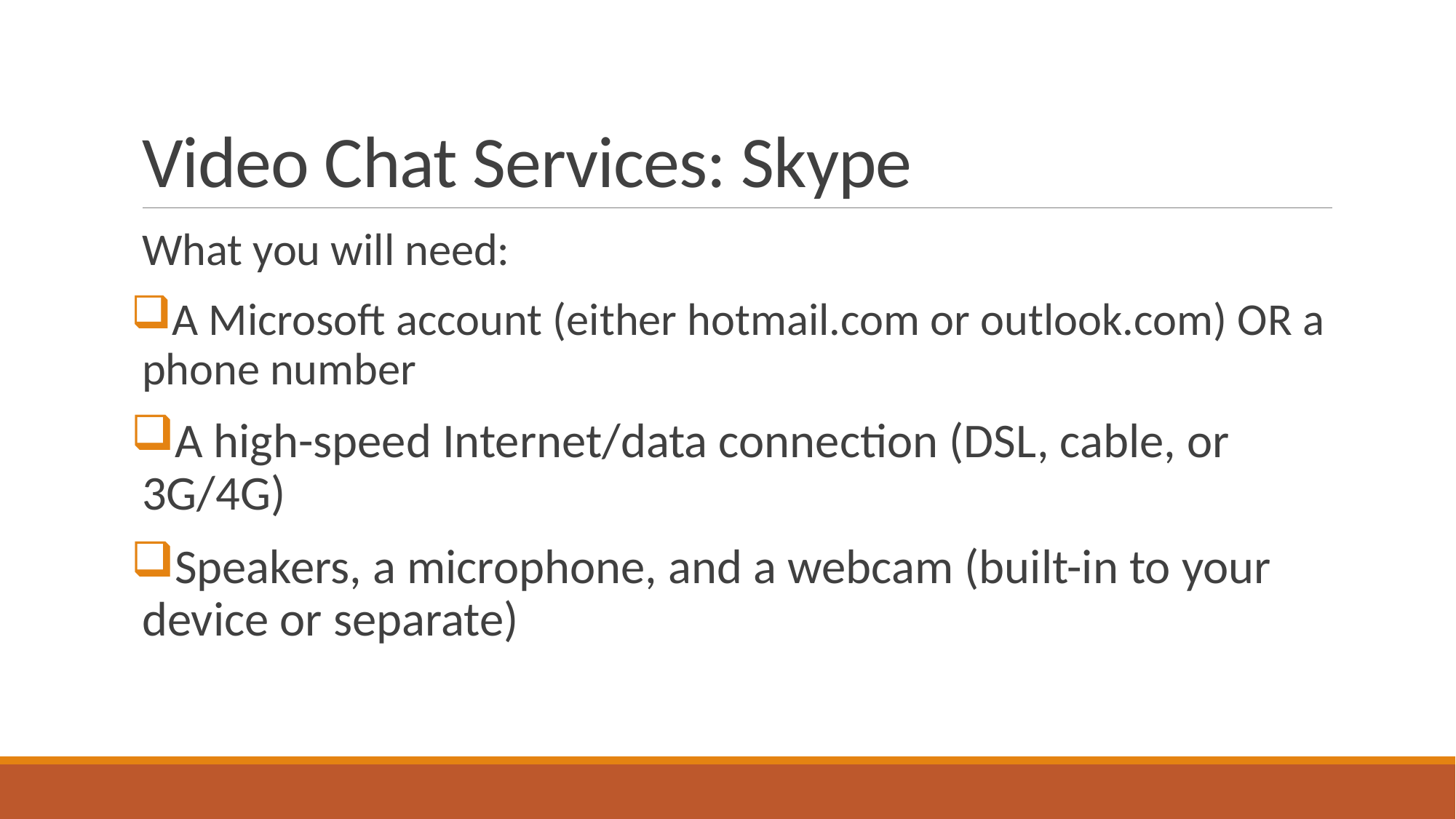

# Video Chat Services: Skype
What you will need:
A Microsoft account (either hotmail.com or outlook.com) OR a phone number
A high-speed Internet/data connection (DSL, cable, or 3G/4G)
Speakers, a microphone, and a webcam (built-in to your device or separate)